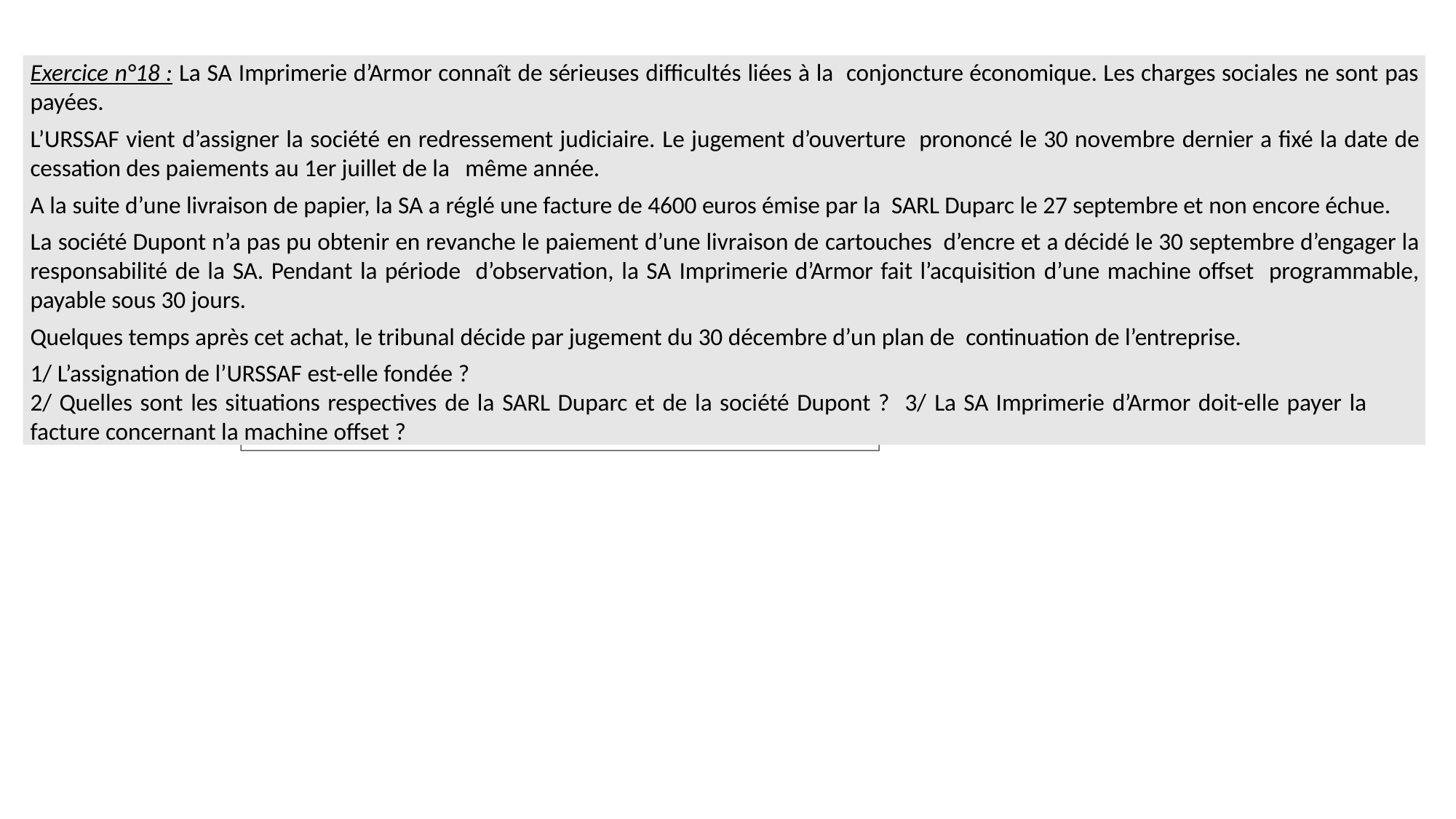

Exercice n°18 : La SA Imprimerie d’Armor connaît de sérieuses difficultés liées à la  conjoncture économique. Les charges sociales ne sont pas payées.
L’URSSAF vient d’assigner la société en redressement judiciaire. Le jugement d’ouverture  prononcé le 30 novembre dernier a fixé la date de cessation des paiements au 1er juillet de la  même année.
A la suite d’une livraison de papier, la SA a réglé une facture de 4600 euros émise par la  SARL Duparc le 27 septembre et non encore échue.
La société Dupont n’a pas pu obtenir en revanche le paiement d’une livraison de cartouches  d’encre et a décidé le 30 septembre d’engager la responsabilité de la SA. Pendant la période  d’observation, la SA Imprimerie d’Armor fait l’acquisition d’une machine offset  programmable, payable sous 30 jours.
Quelques temps après cet achat, le tribunal décide par jugement du 30 décembre d’un plan de  continuation de l’entreprise.
1/ L’assignation de l’URSSAF est-elle fondée ?
2/ Quelles sont les situations respectives de la SARL Duparc et de la société Dupont ?  3/ La SA Imprimerie d’Armor doit-elle payer la facture concernant la machine offset ?

93